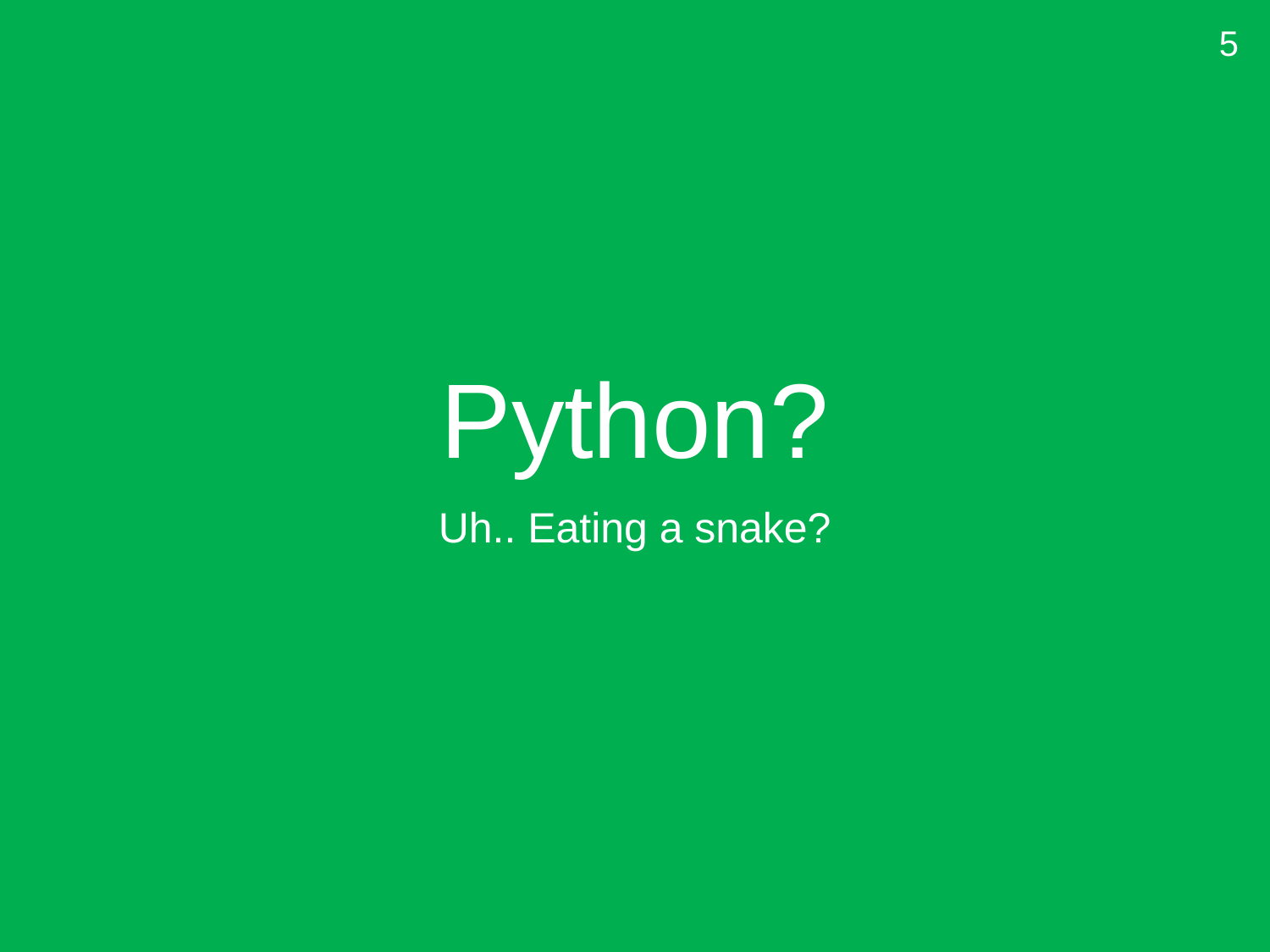

5
# Python?
Uh.. Eating a snake?